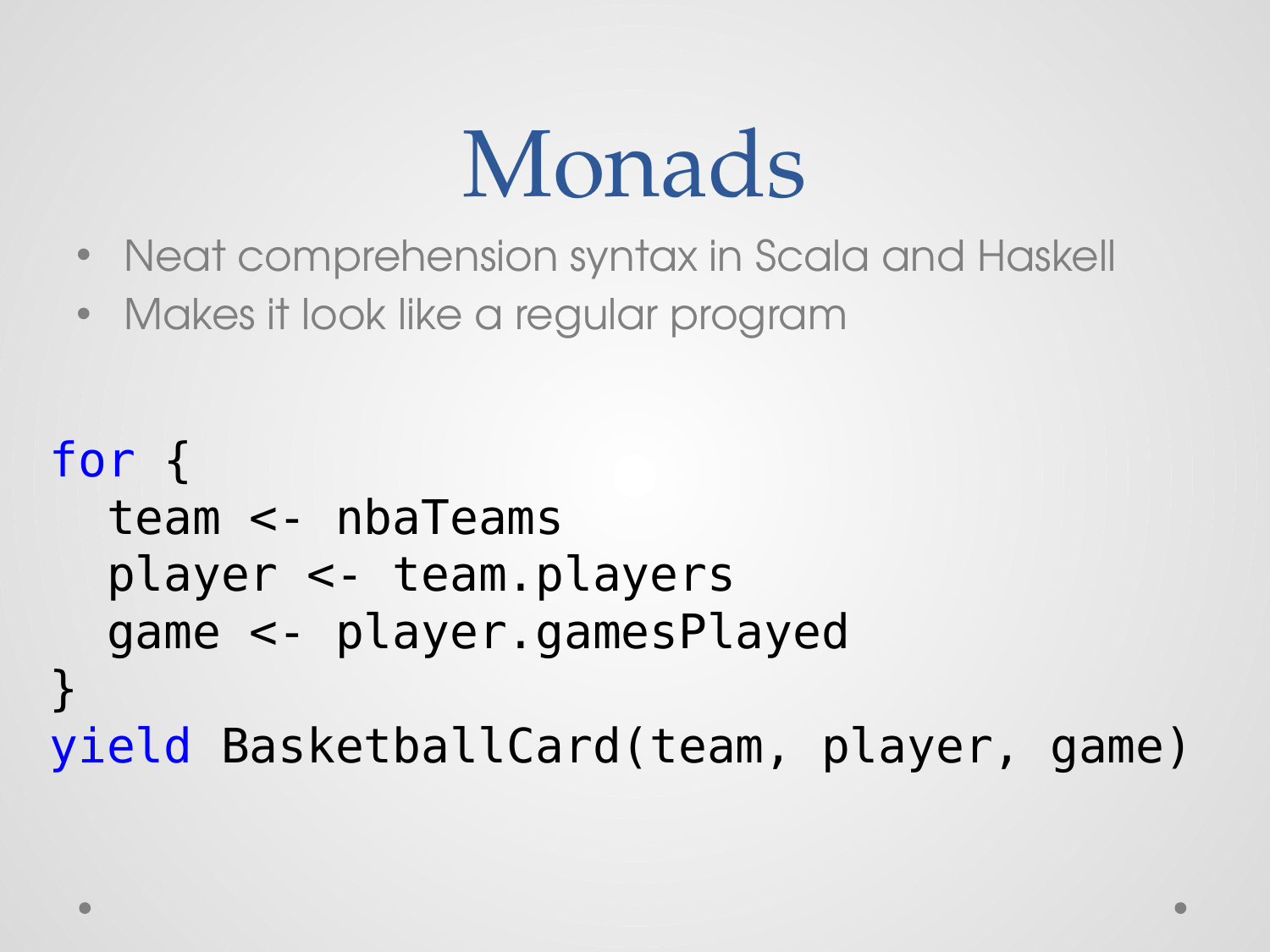

# Monads
Neat comprehension syntax in Scala and Haskell
Makes it look like a regular program
for {
  team <- nbaTeams
  player <- team.players
  game <- player.gamesPlayed
}
yield BasketballCard(team, player, game)